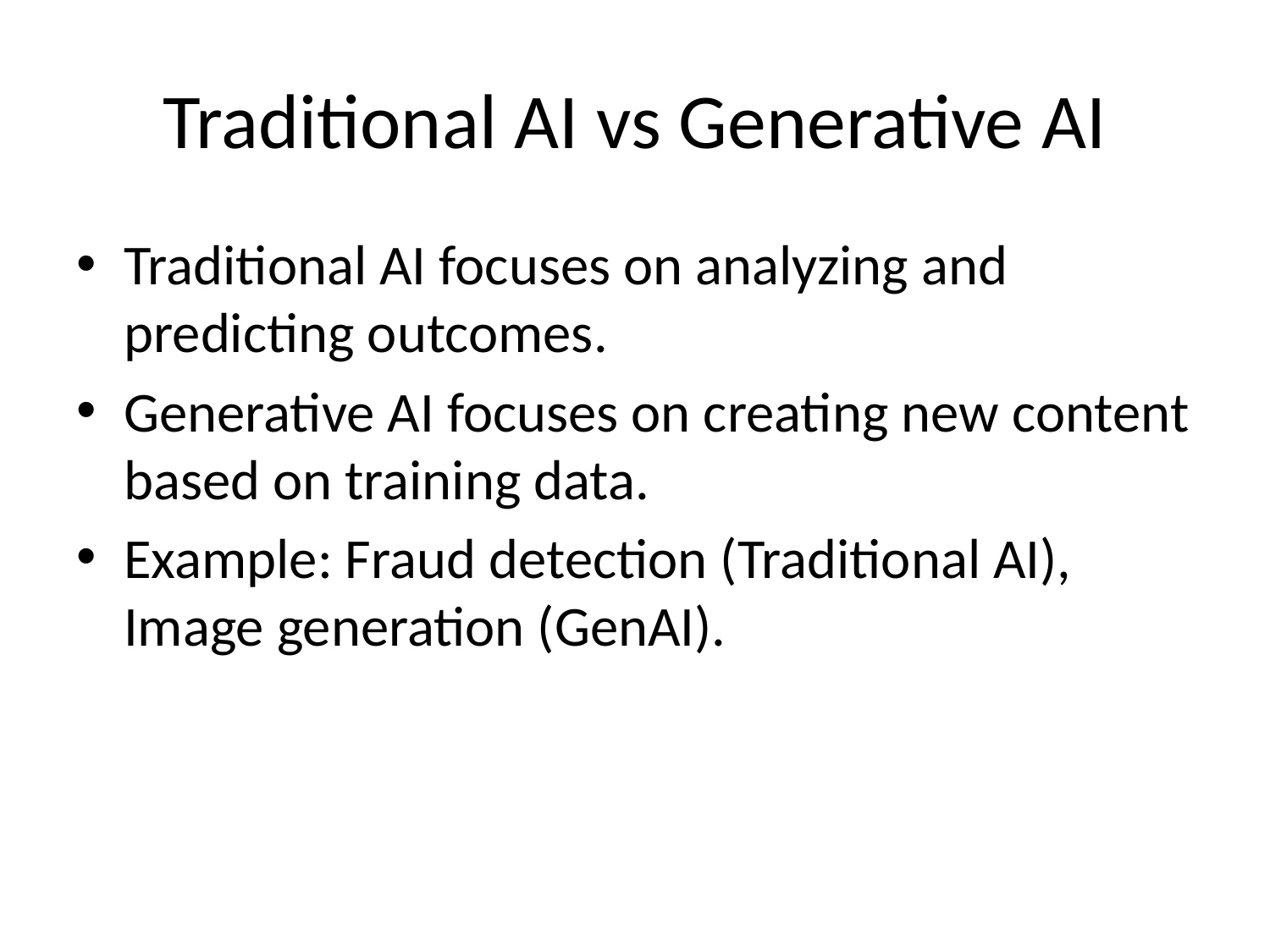

# Traditional AI vs Generative AI
Traditional AI focuses on analyzing and predicting outcomes.
Generative AI focuses on creating new content based on training data.
Example: Fraud detection (Traditional AI), Image generation (GenAI).